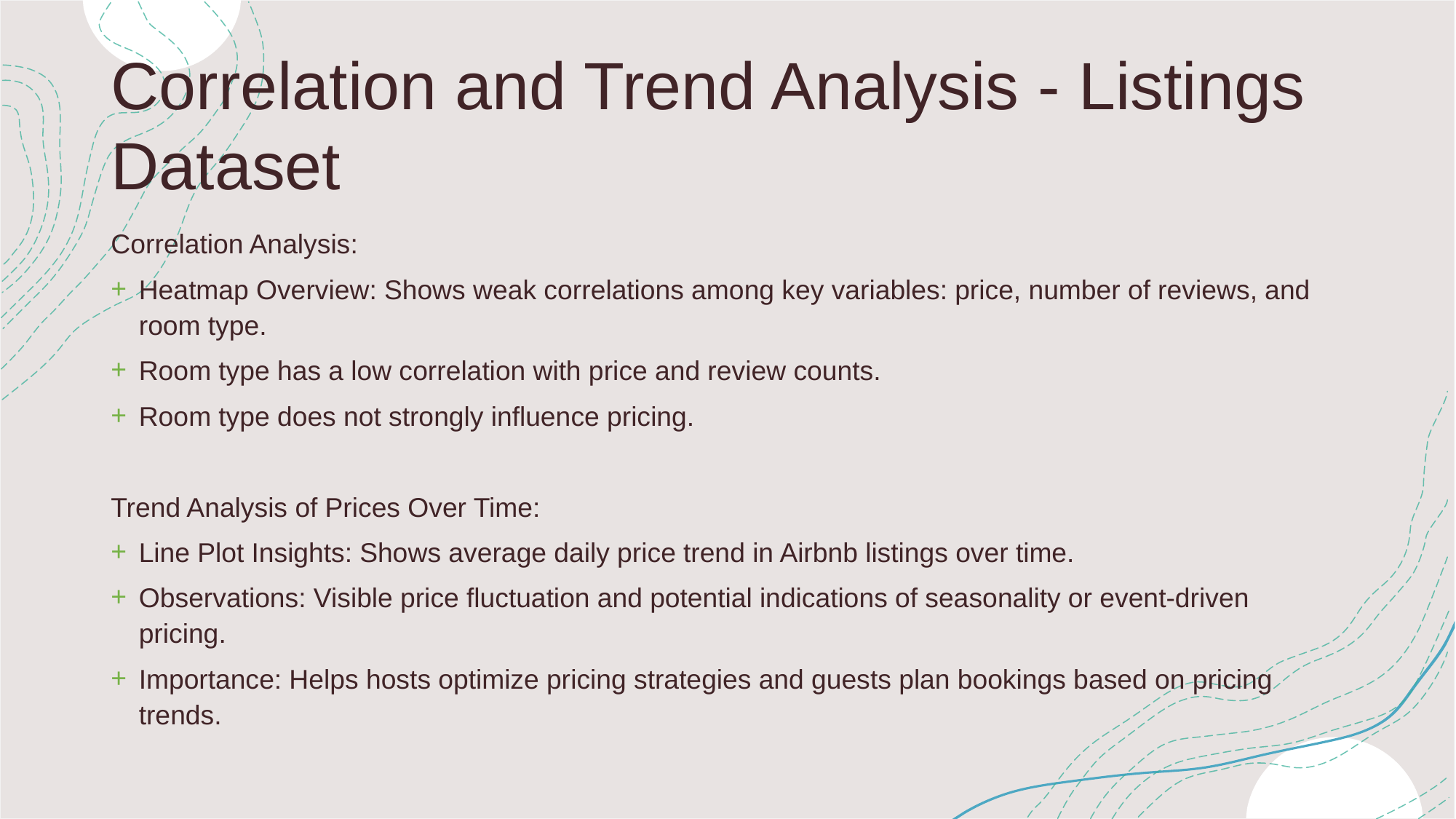

# Correlation and Trend Analysis - Listings Dataset
Correlation Analysis:
Heatmap Overview: Shows weak correlations among key variables: price, number of reviews, and room type.
Room type has a low correlation with price and review counts.
Room type does not strongly influence pricing.

Trend Analysis of Prices Over Time:
Line Plot Insights: Shows average daily price trend in Airbnb listings over time.
Observations: Visible price fluctuation and potential indications of seasonality or event-driven pricing.
Importance: Helps hosts optimize pricing strategies and guests plan bookings based on pricing trends.